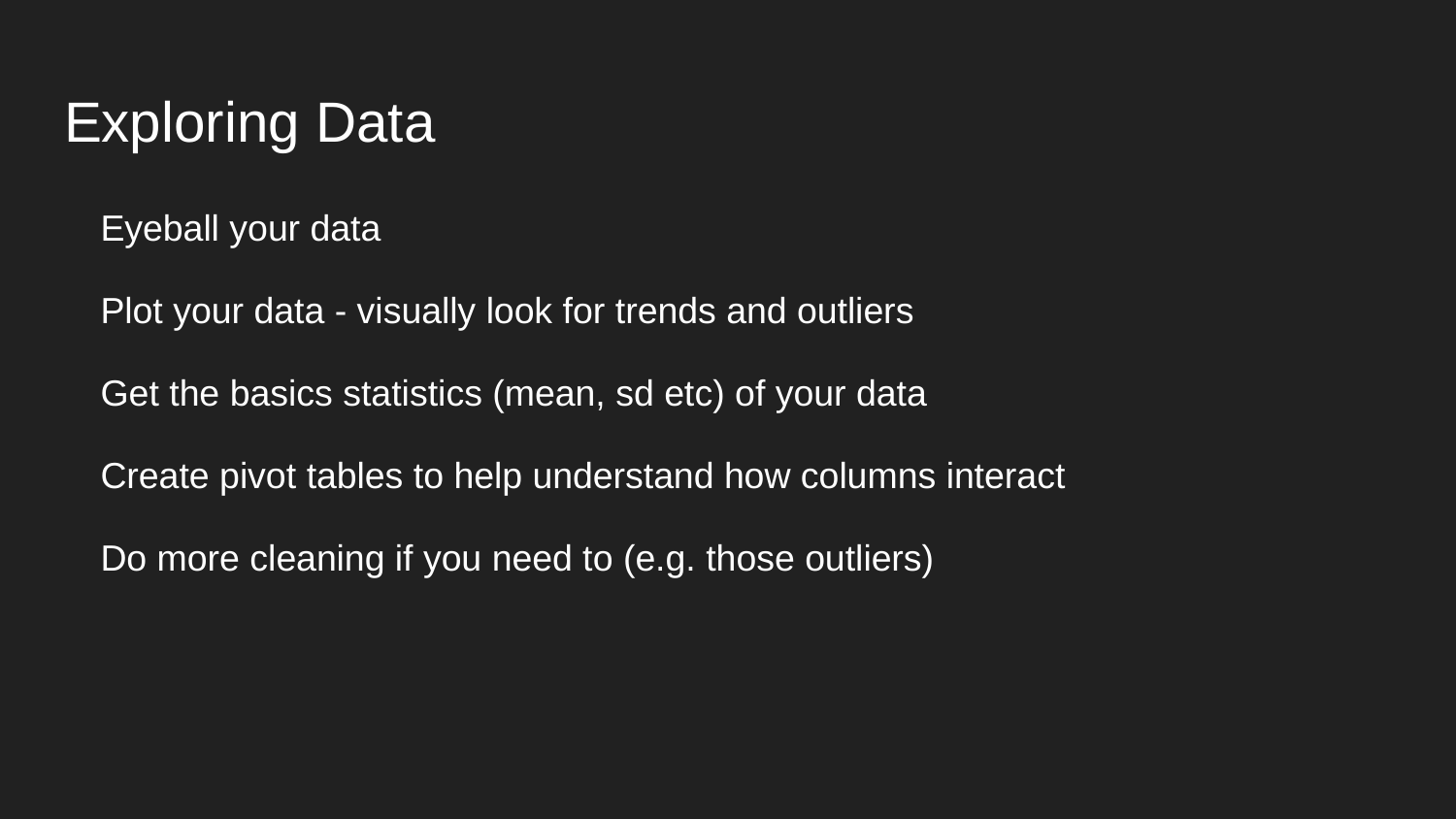

# Exploring Data
Eyeball your data
Plot your data - visually look for trends and outliers
Get the basics statistics (mean, sd etc) of your data
Create pivot tables to help understand how columns interact
Do more cleaning if you need to (e.g. those outliers)